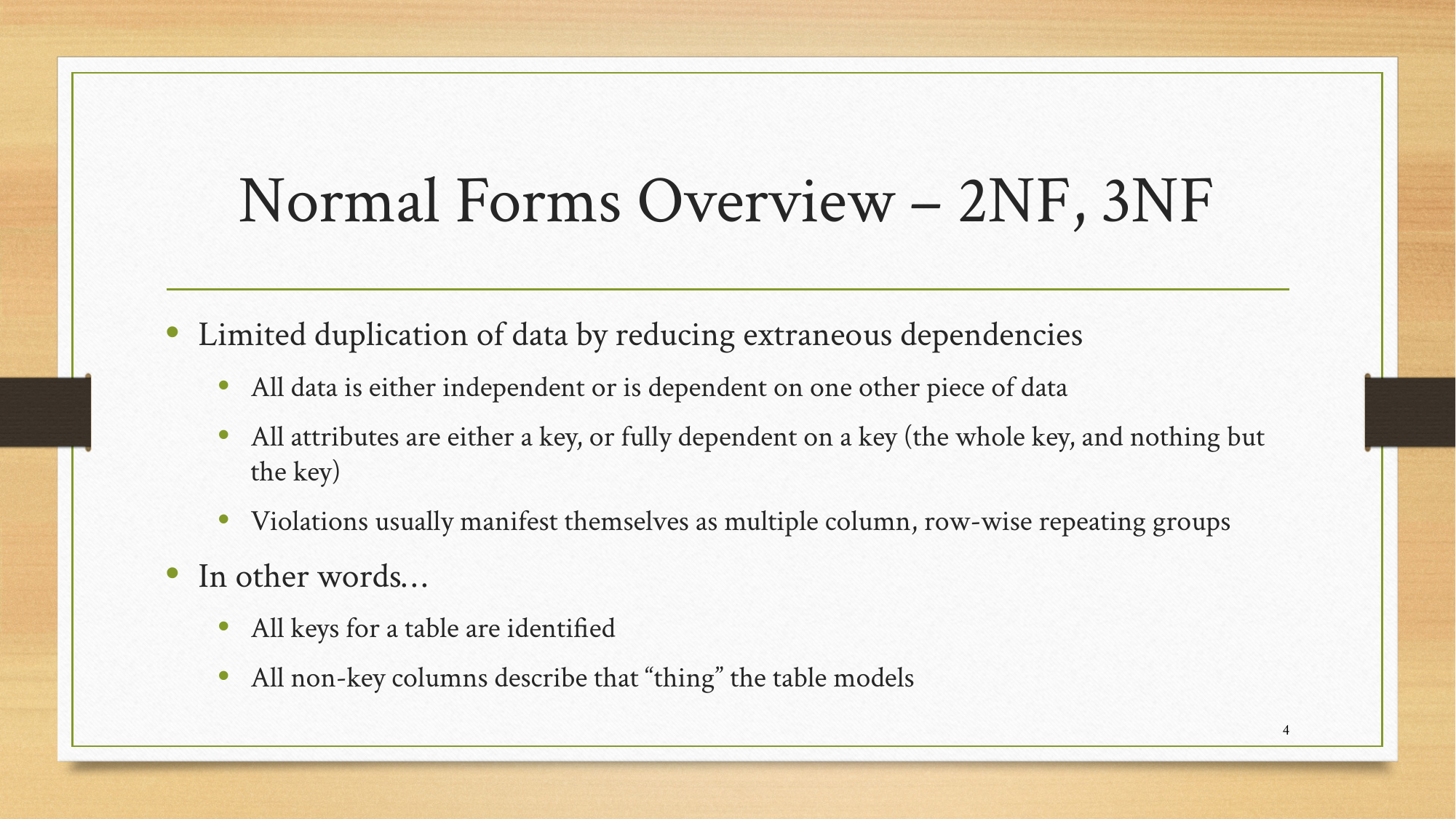

# Normal Forms Overview – 2NF, 3NF
Limited duplication of data by reducing extraneous dependencies
All data is either independent or is dependent on one other piece of data
All attributes are either a key, or fully dependent on a key (the whole key, and nothing but the key)
Violations usually manifest themselves as multiple column, row-wise repeating groups
In other words…
All keys for a table are identified
All non-key columns describe that “thing” the table models

4